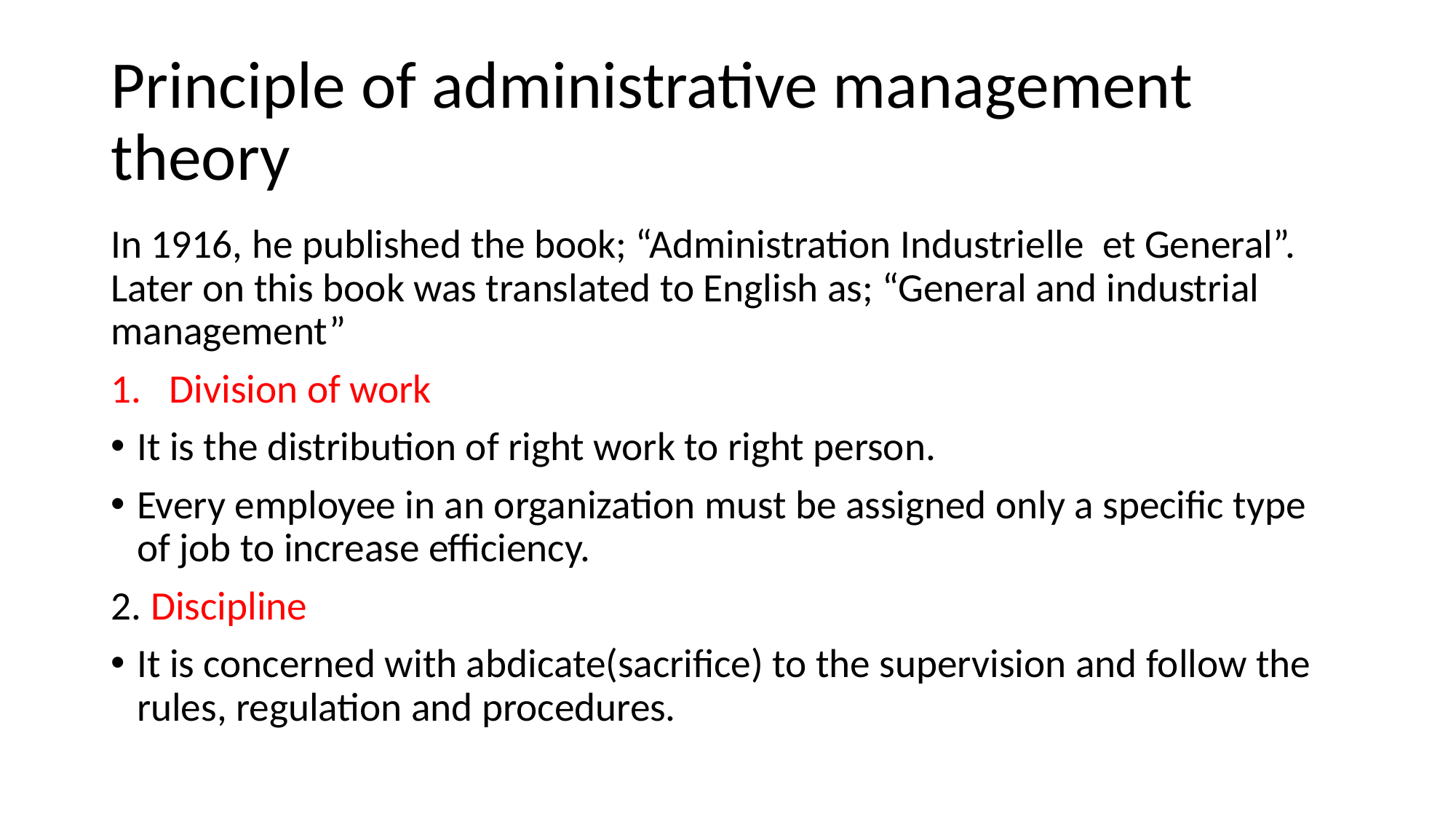

# Principle of administrative management theory
In 1916, he published the book; “Administration Industrielle  et General”. Later on this book was translated to English as; “General and industrial management”
Division of work
It is the distribution of right work to right person.
Every employee in an organization must be assigned only a specific type of job to increase efficiency.
2. Discipline
It is concerned with abdicate(sacrifice) to the supervision and follow the rules, regulation and procedures.